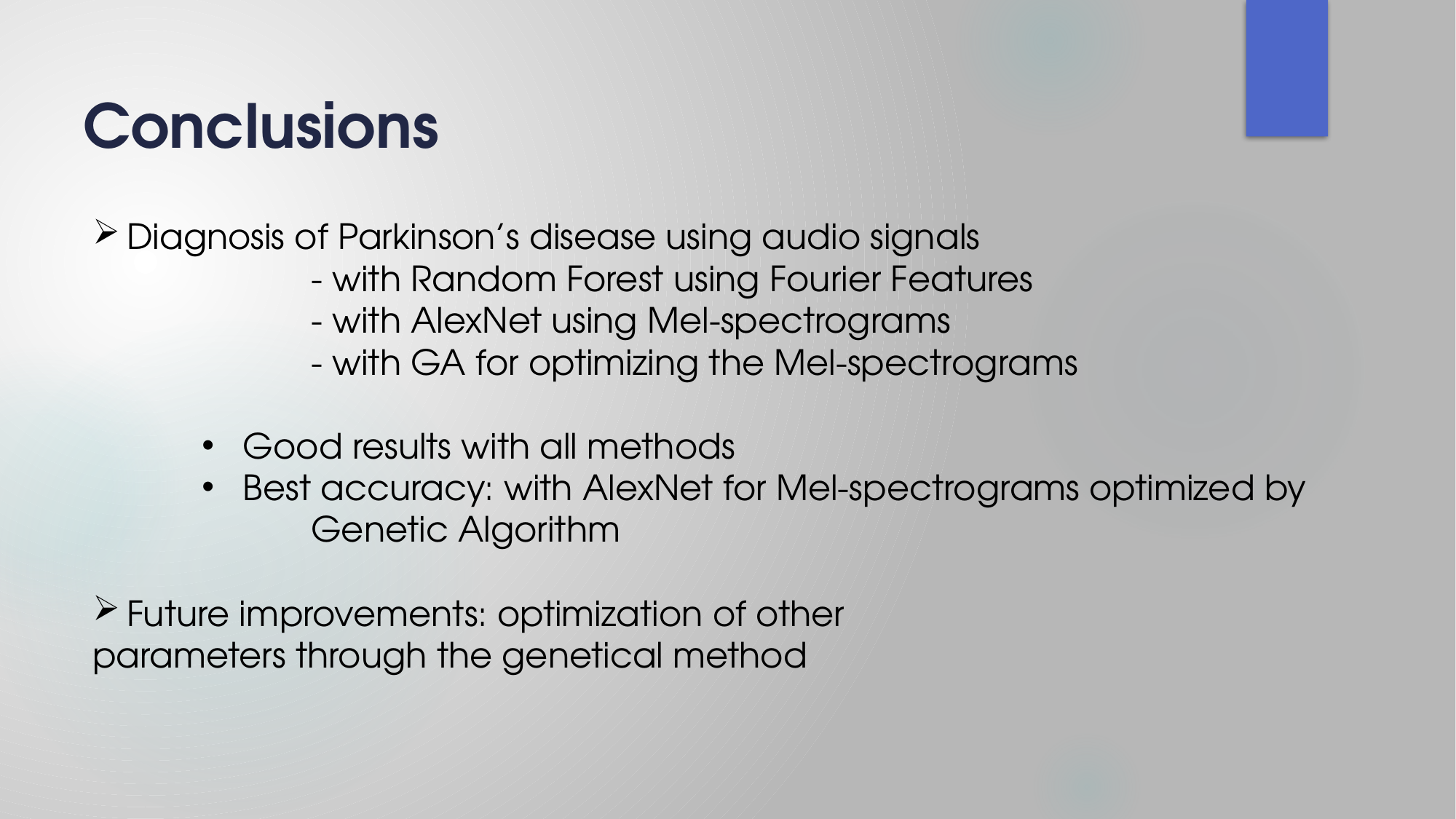

# Conclusions
Diagnosis of Parkinson’s disease using audio signals
		- with Random Forest using Fourier Features
		- with AlexNet using Mel-spectrograms
		- with GA for optimizing the Mel-spectrograms

Good results with all methods
Best accuracy: with AlexNet for Mel-spectrograms optimized by
		Genetic Algorithm

Future improvements: optimization of other
parameters through the genetical method